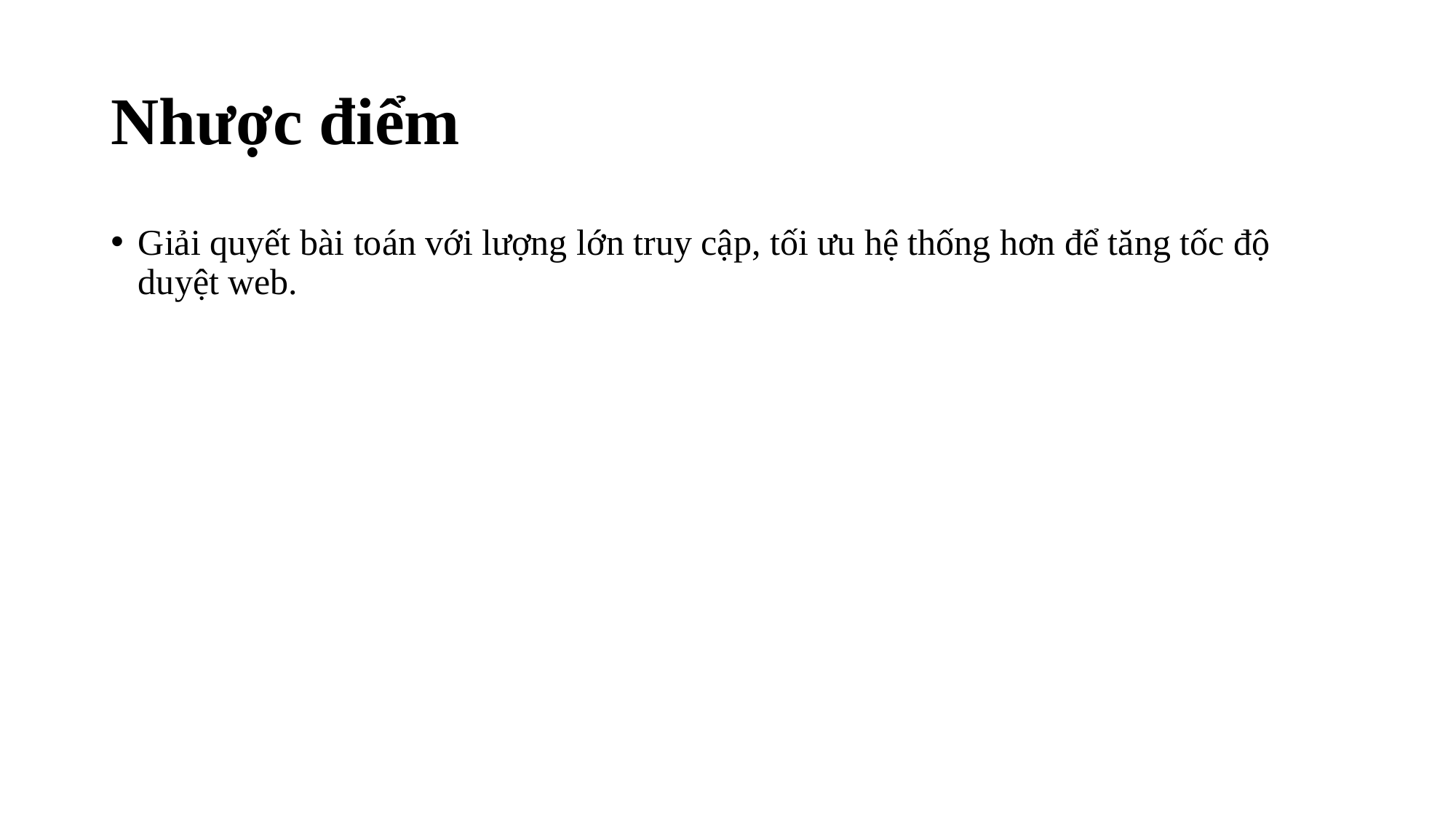

# Nhược điểm
Giải quyết bài toán với lượng lớn truy cập, tối ưu hệ thống hơn để tăng tốc độ duyệt web.